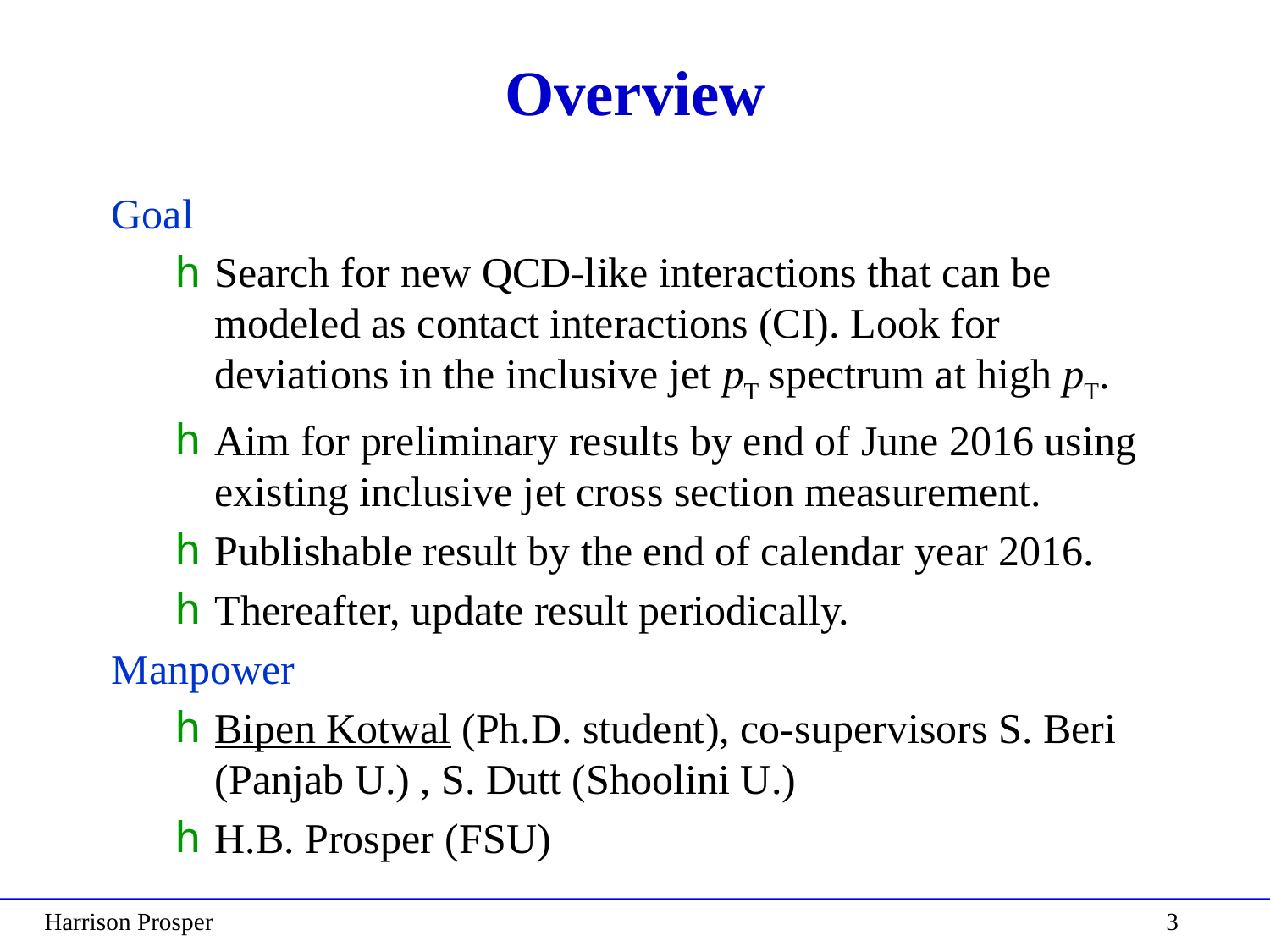

# Overview
Goal
Search for new QCD-like interactions that can be modeled as contact interactions (CI). Look for deviations in the inclusive jet pT spectrum at high pT.
Aim for preliminary results by end of June 2016 using existing inclusive jet cross section measurement.
Publishable result by the end of calendar year 2016.
Thereafter, update result periodically.
Manpower
Bipen Kotwal (Ph.D. student), co-supervisors S. Beri (Panjab U.) , S. Dutt (Shoolini U.)
H.B. Prosper (FSU)

Harrison Prosper
3